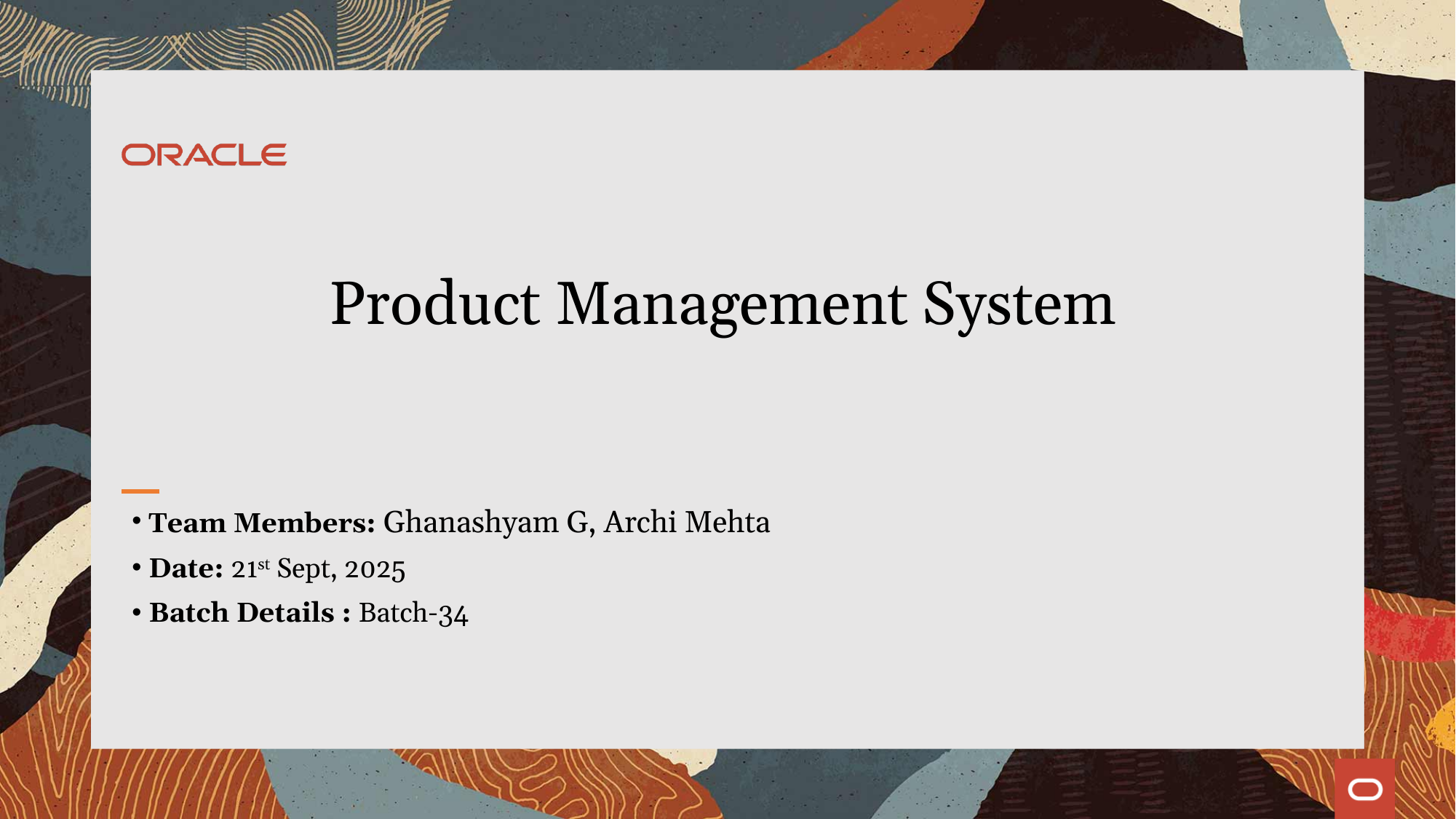

# Product Management System

 Team Members: Ghanashyam G, Archi Mehta
 Date: 21st Sept, 2025
 Batch Details : Batch-34